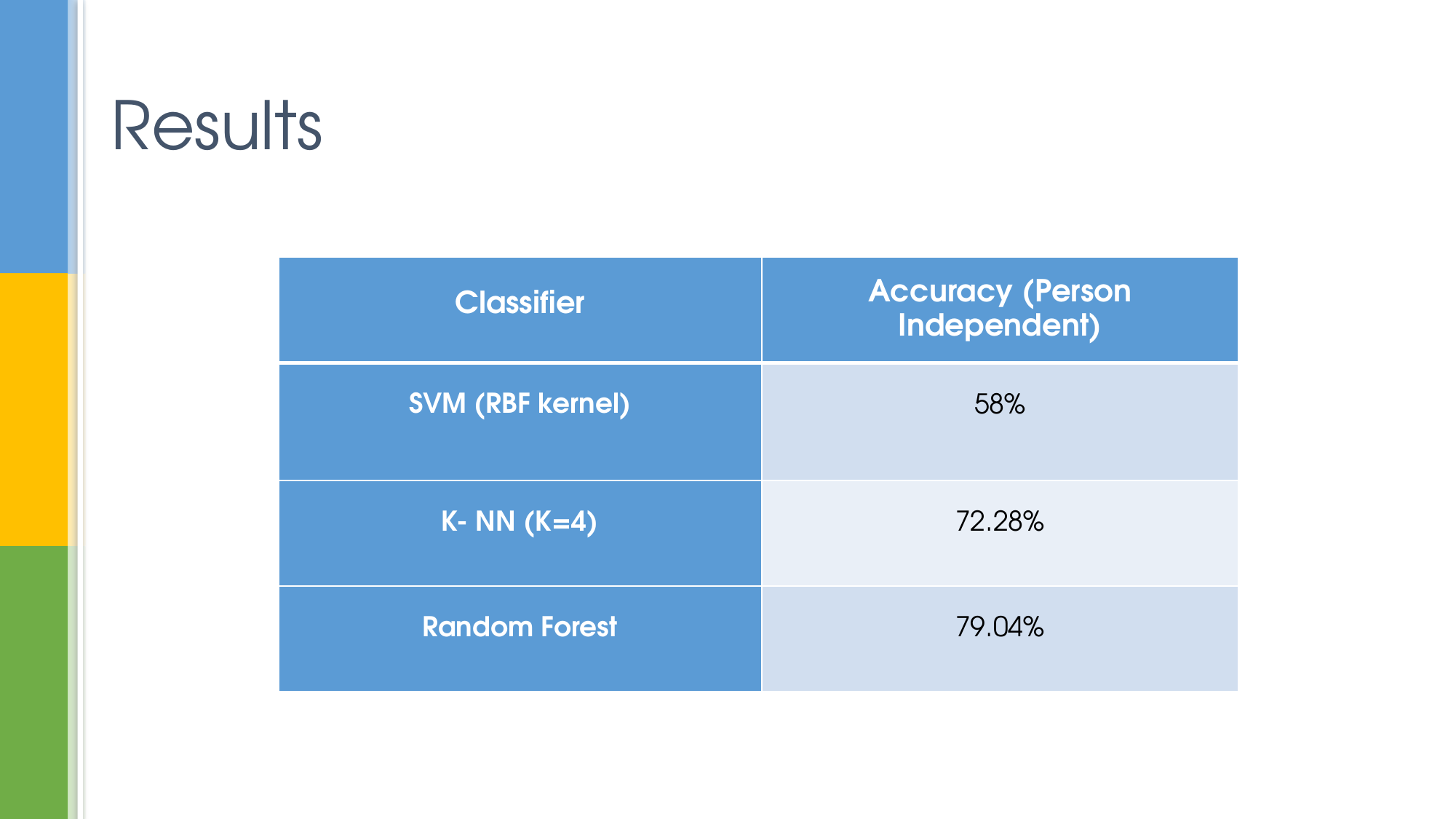

# Results
| Classifier | Accuracy (Person Independent) |
| --- | --- |
| SVM (RBF kernel) | 58% |
| K- NN (K=4) | 72.28% |
| Random Forest | 79.04% |